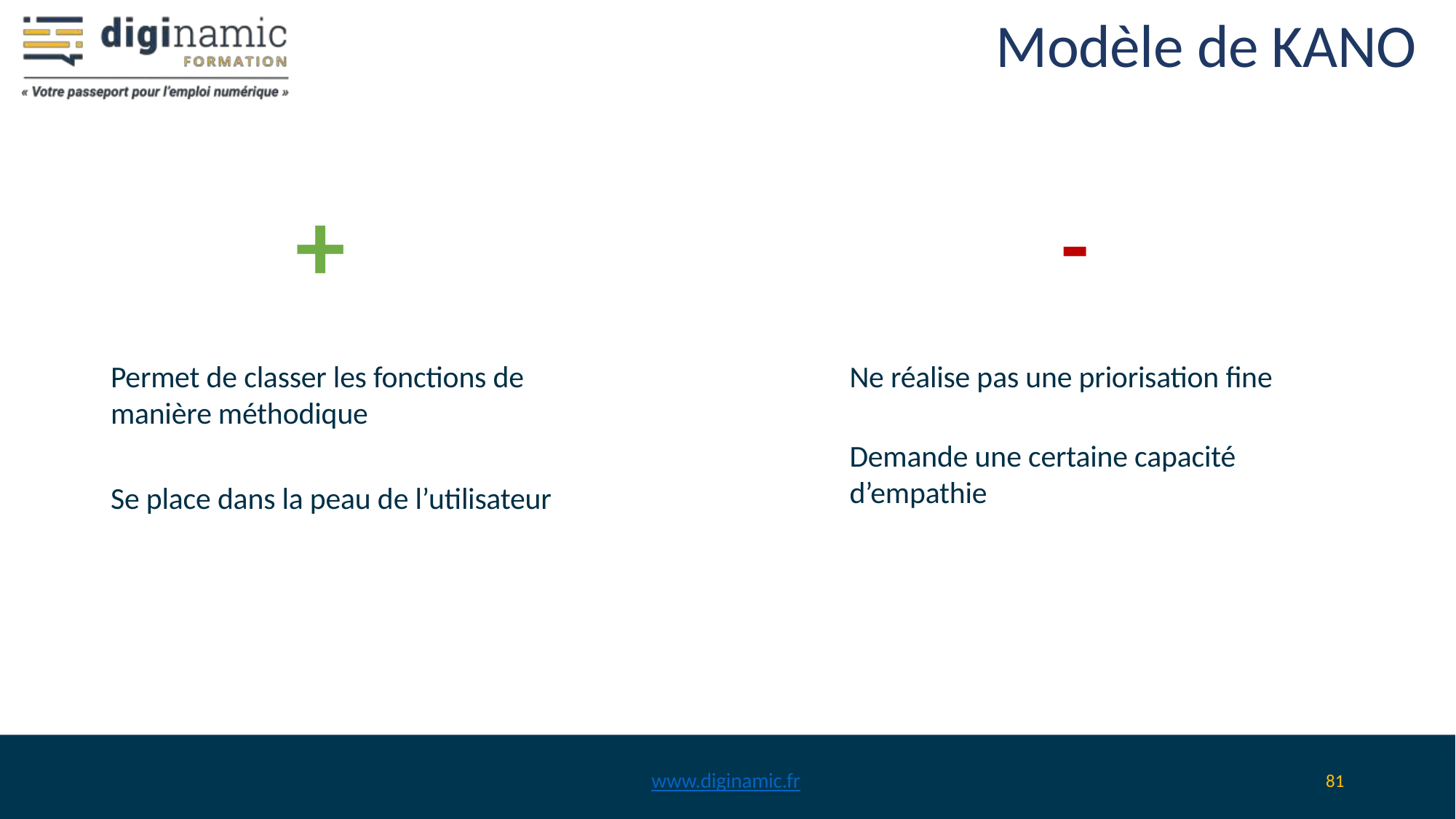

# Modèle de KANO
+
-
Permet de classer les fonctions de manière méthodique

Se place dans la peau de l’utilisateur
Ne réalise pas une priorisation fine

Demande une certaine capacité d’empathie
www.diginamic.fr
81